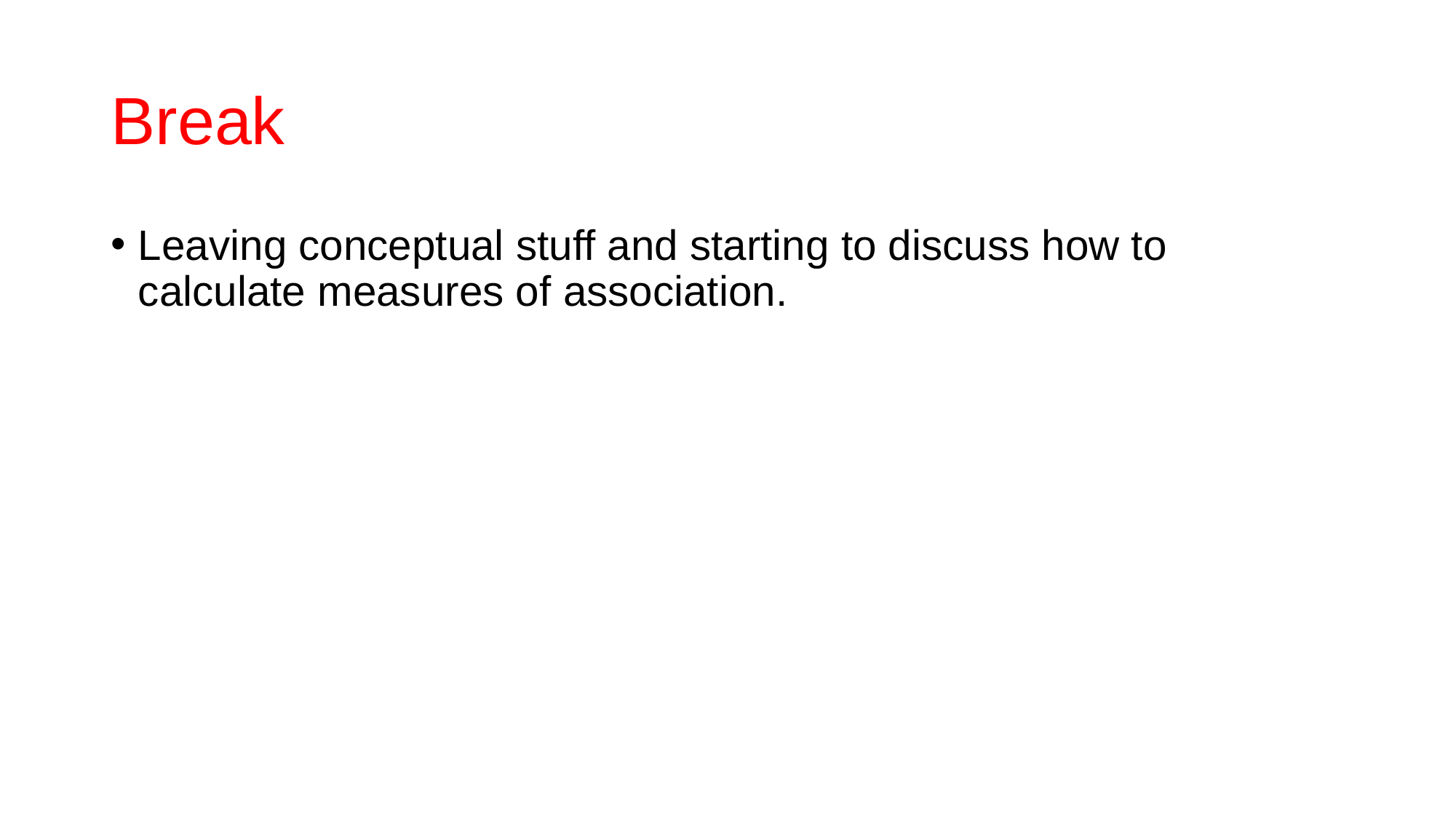

# Break
Leaving conceptual stuff and starting to discuss how to calculate measures of association.